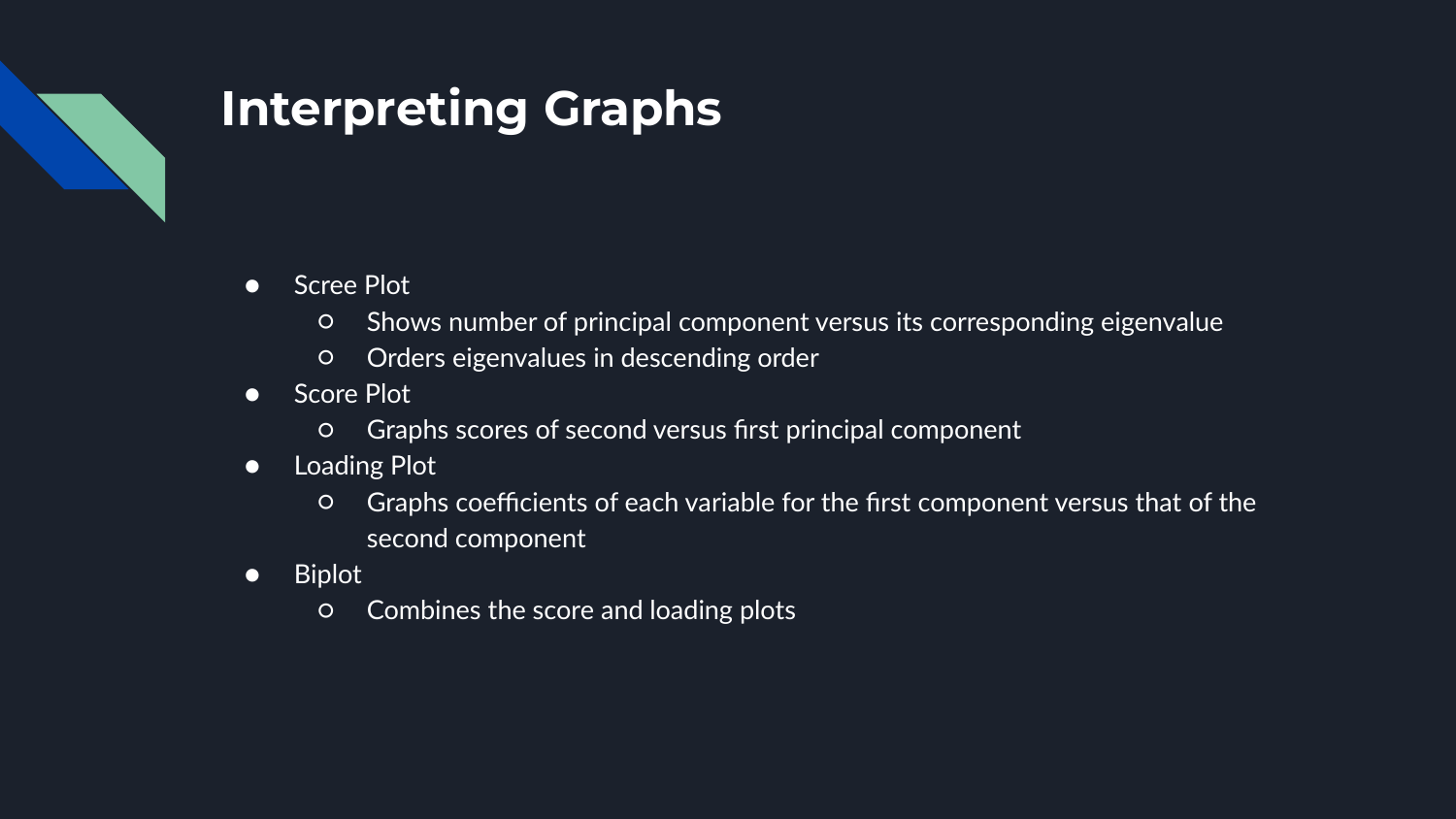

# Interpreting Graphs
Scree Plot
Shows number of principal component versus its corresponding eigenvalue
Orders eigenvalues in descending order
Score Plot
Graphs scores of second versus first principal component
Loading Plot
Graphs coefficients of each variable for the first component versus that of the second component
Biplot
Combines the score and loading plots